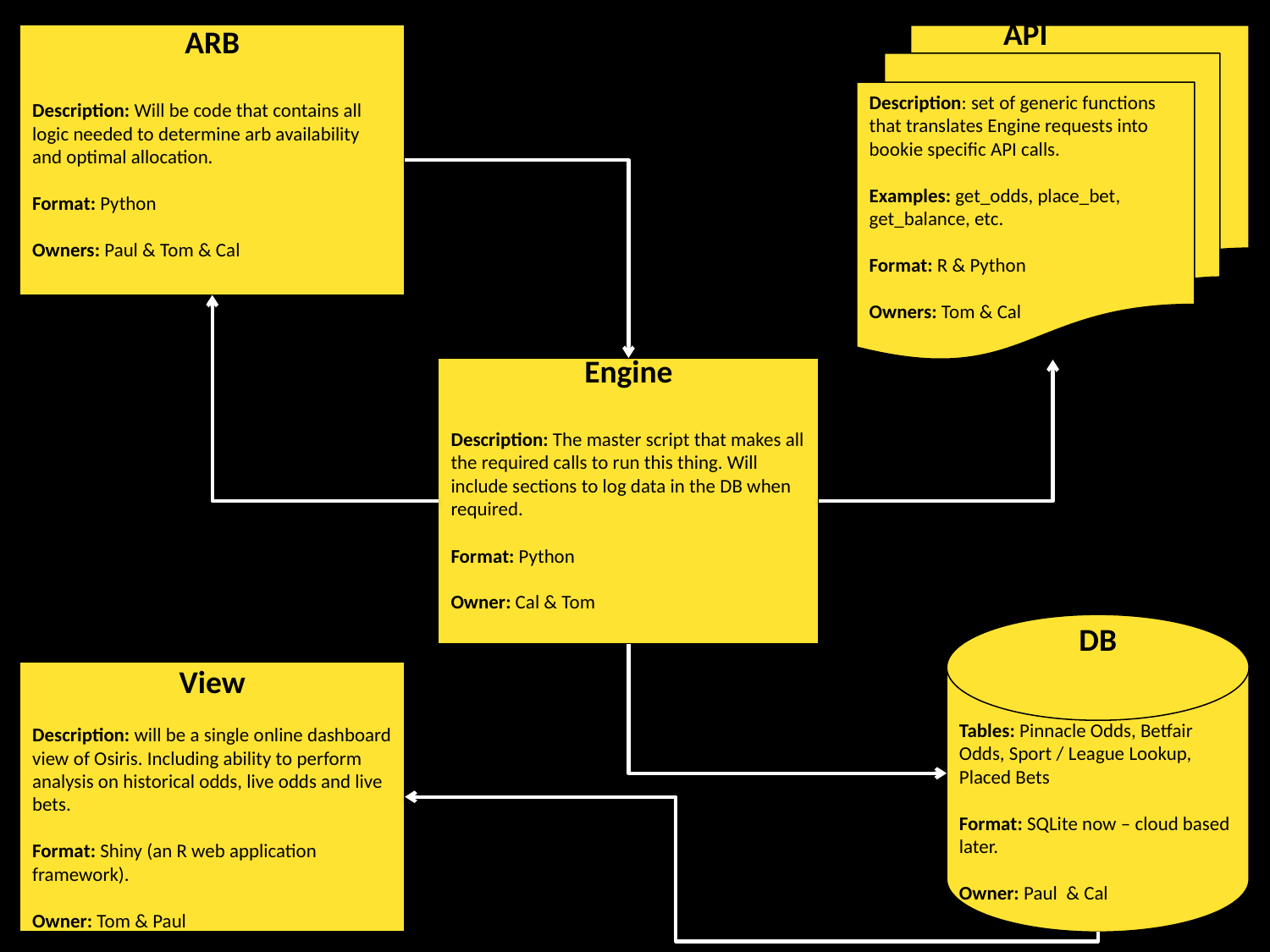

ARB

Description: Will be code that contains all logic needed to determine arb availability and optimal allocation.

Format: Python

Owners: Paul & Tom & Cal

API

Description: set of generic functions that translates Engine requests into bookie specific API calls.

Examples: get_odds, place_bet, get_balance, etc.

Format: R & Python

Owners: Tom & Cal

Engine

Description: The master script that makes all the required calls to run this thing. Will include sections to log data in the DB when required.

Format: Python

Owner: Cal & Tom

DB

Tables: Pinnacle Odds, Betfair Odds, Sport / League Lookup, Placed Bets

Format: SQLite now – cloud based later.

Owner: Paul  & Cal

View

Description: will be a single online dashboard view of Osiris. Including ability to perform analysis on historical odds, live odds and live bets.

Format: Shiny (an R web application framework).

Owner: Tom & Paul